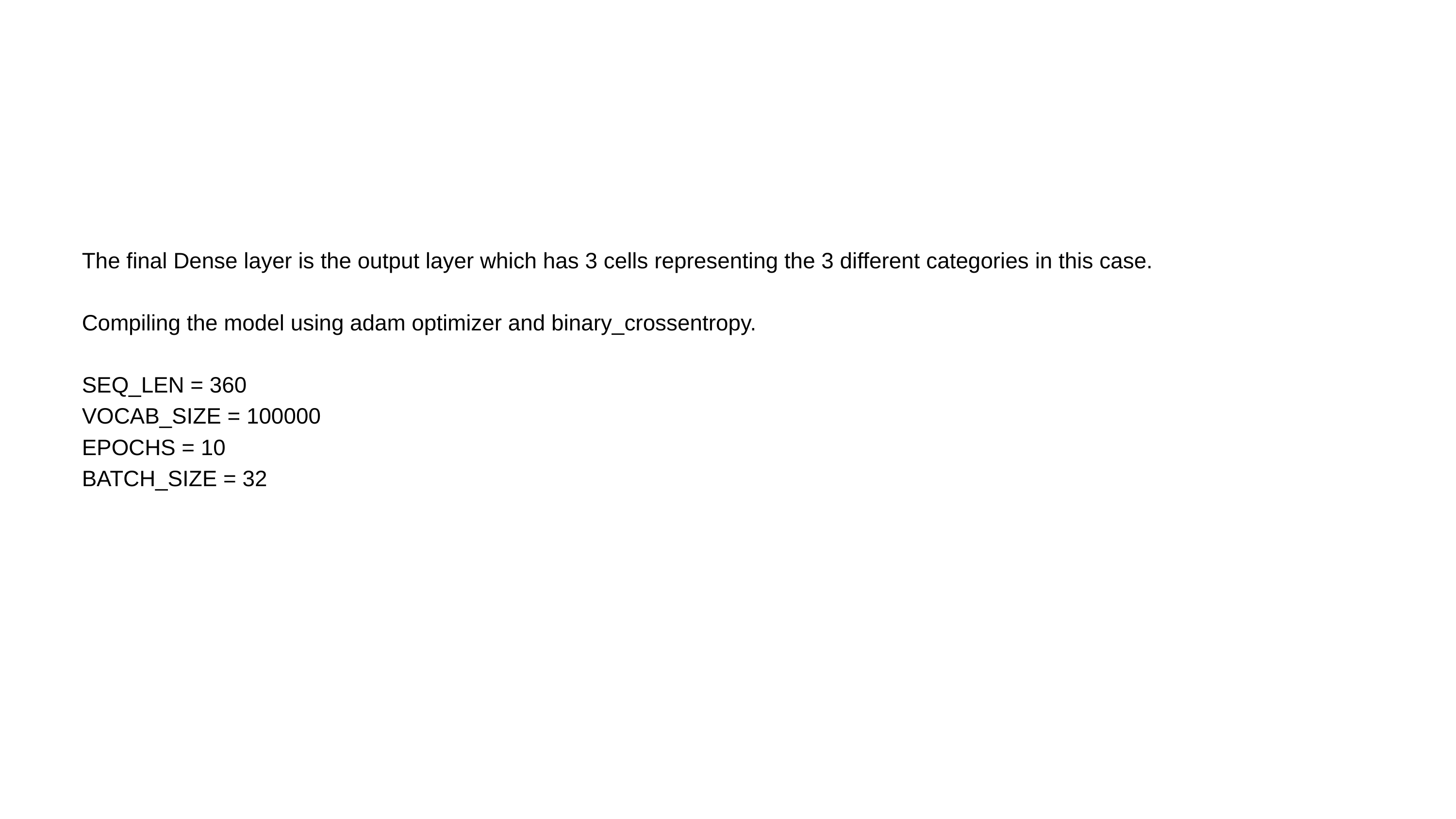

The final Dense layer is the output layer which has 3 cells representing the 3 different categories in this case.

Compiling the model using adam optimizer and binary_crossentropy.

SEQ_LEN = 360
VOCAB_SIZE = 100000
EPOCHS = 10
BATCH_SIZE = 32